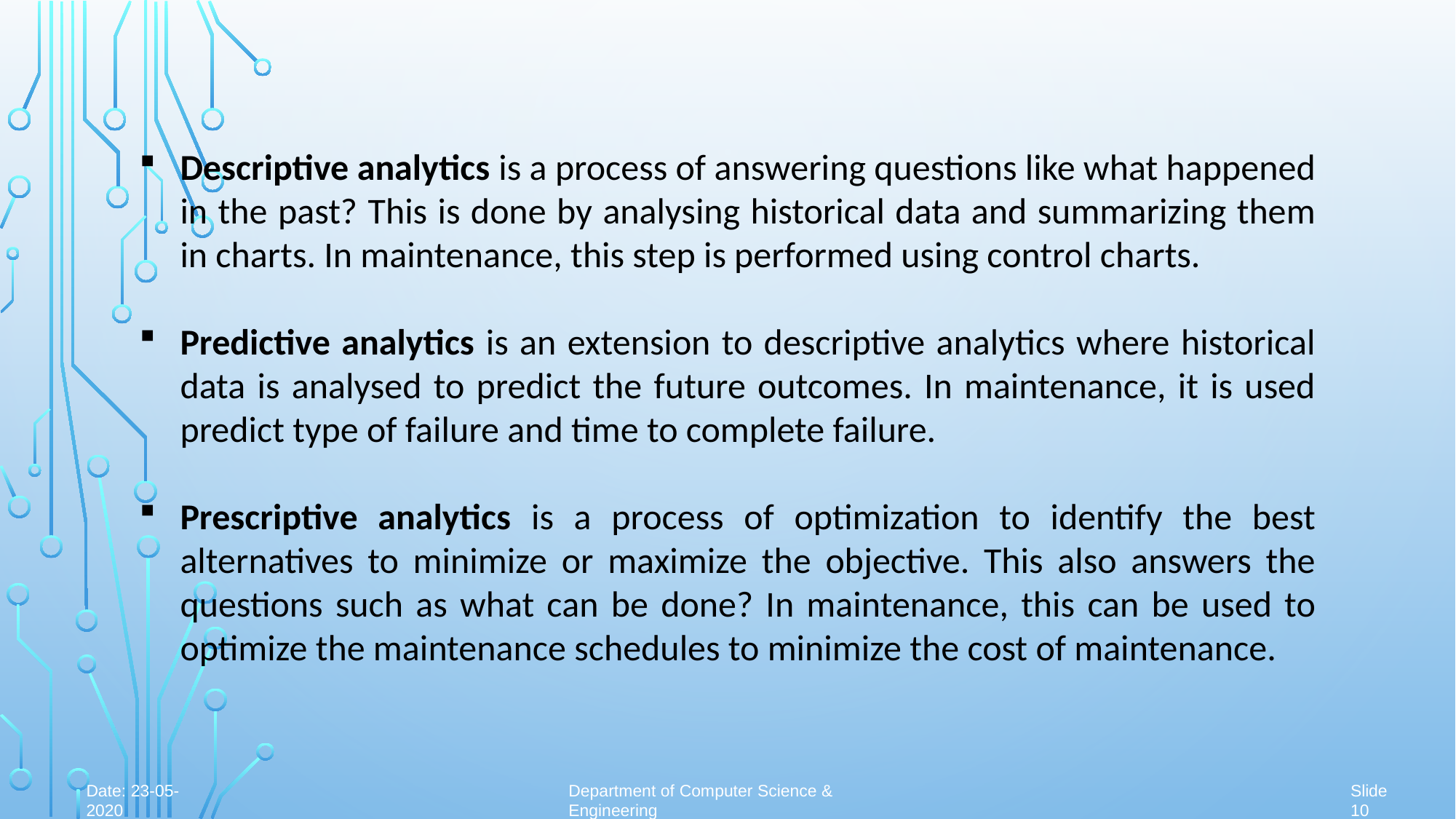

Descriptive analytics is a process of answering questions like what happened in the past? This is done by analysing historical data and summarizing them in charts. In maintenance, this step is performed using control charts.

Predictive analytics is an extension to descriptive analytics where historical data is analysed to predict the future outcomes. In maintenance, it is used predict type of failure and time to complete failure.

Prescriptive analytics is a process of optimization to identify the best alternatives to minimize or maximize the objective. This also answers the questions such as what can be done? In maintenance, this can be used to optimize the maintenance schedules to minimize the cost of maintenance.
Date: 23-05-2020
Department of Computer Science & Engineering
Slide 10